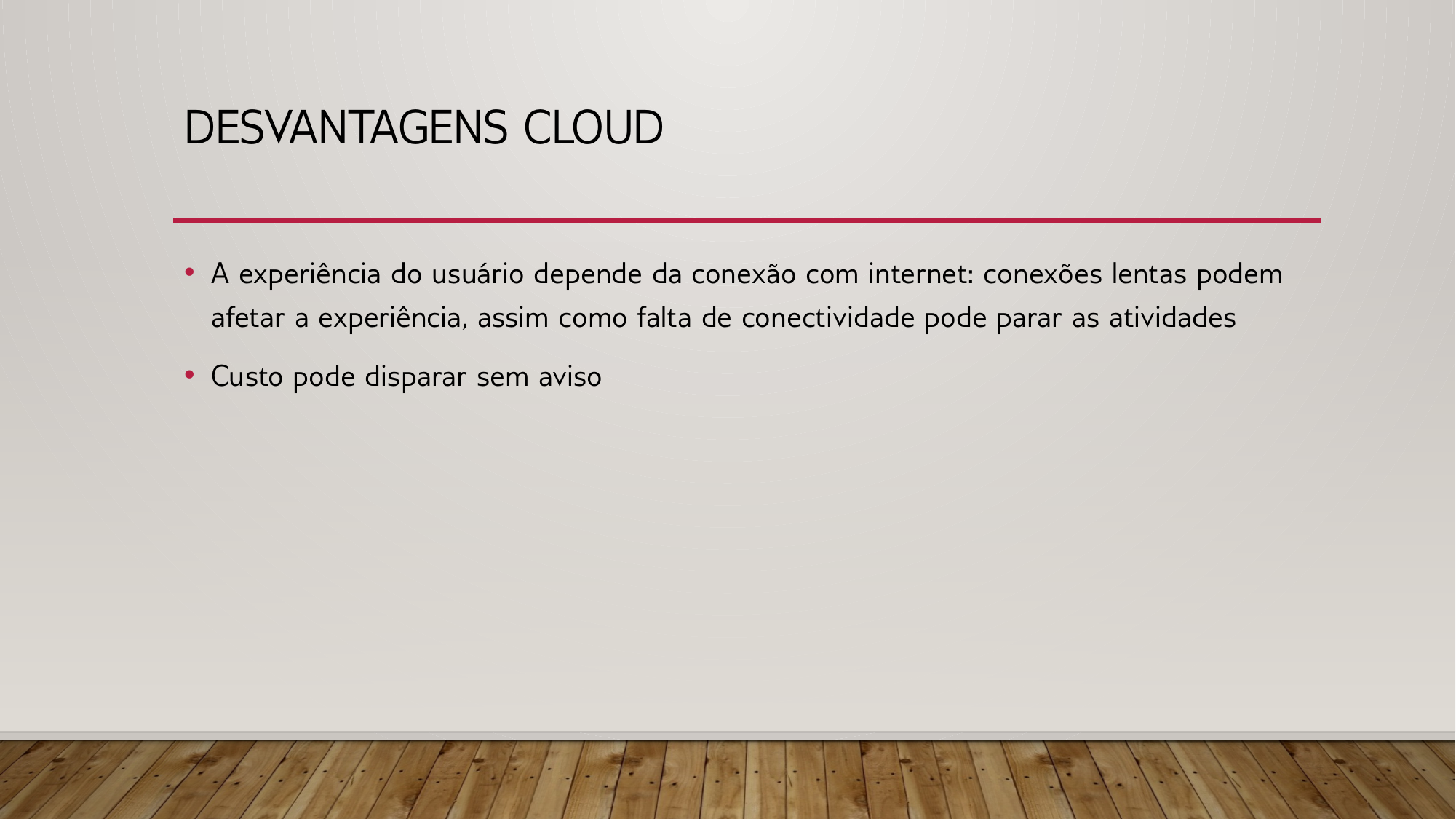

# Desvantagens cloud
A experiência do usuário depende da conexão com internet: conexões lentas podem afetar a experiência, assim como falta de conectividade pode parar as atividades
Custo pode disparar sem aviso